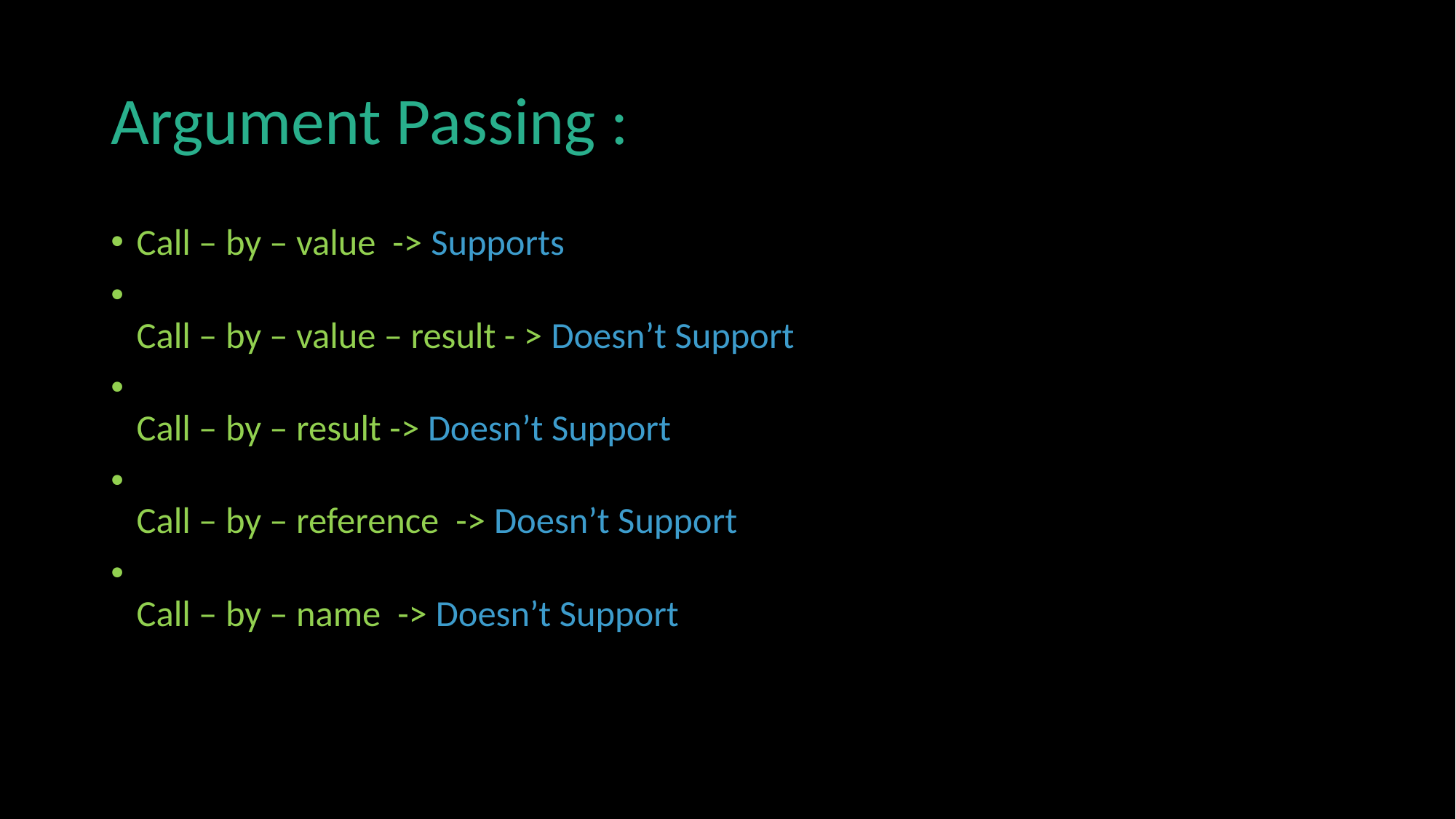

# Argument Passing :
Call – by – value  -> Supports
Call – by – value – result - > Doesn’t Support
Call – by – result -> Doesn’t Support
Call – by – reference  -> Doesn’t Support
Call – by – name  -> Doesn’t Support